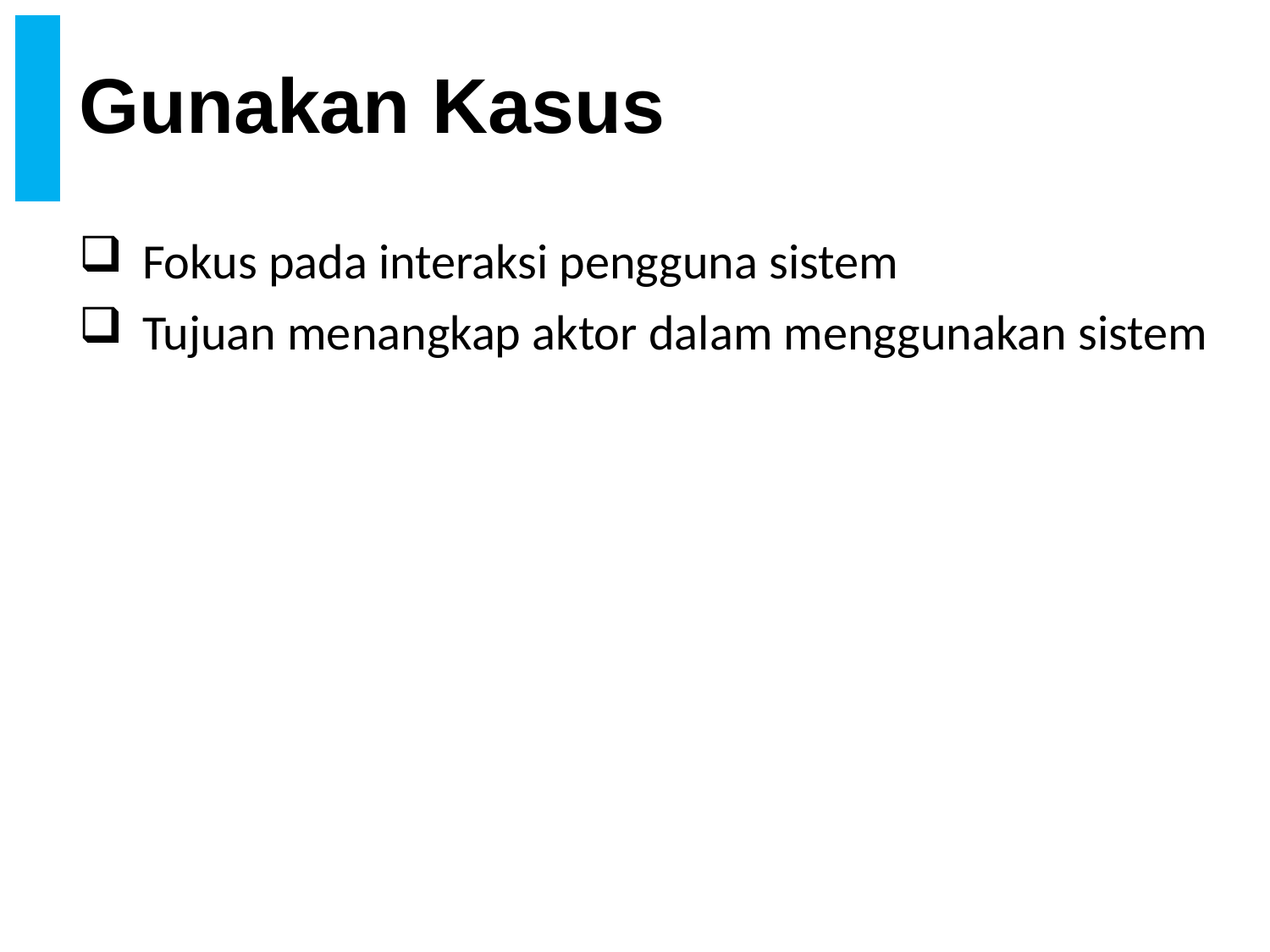

# Gunakan Kasus
Fokus pada interaksi pengguna sistem
Tujuan menangkap aktor dalam menggunakan sistem